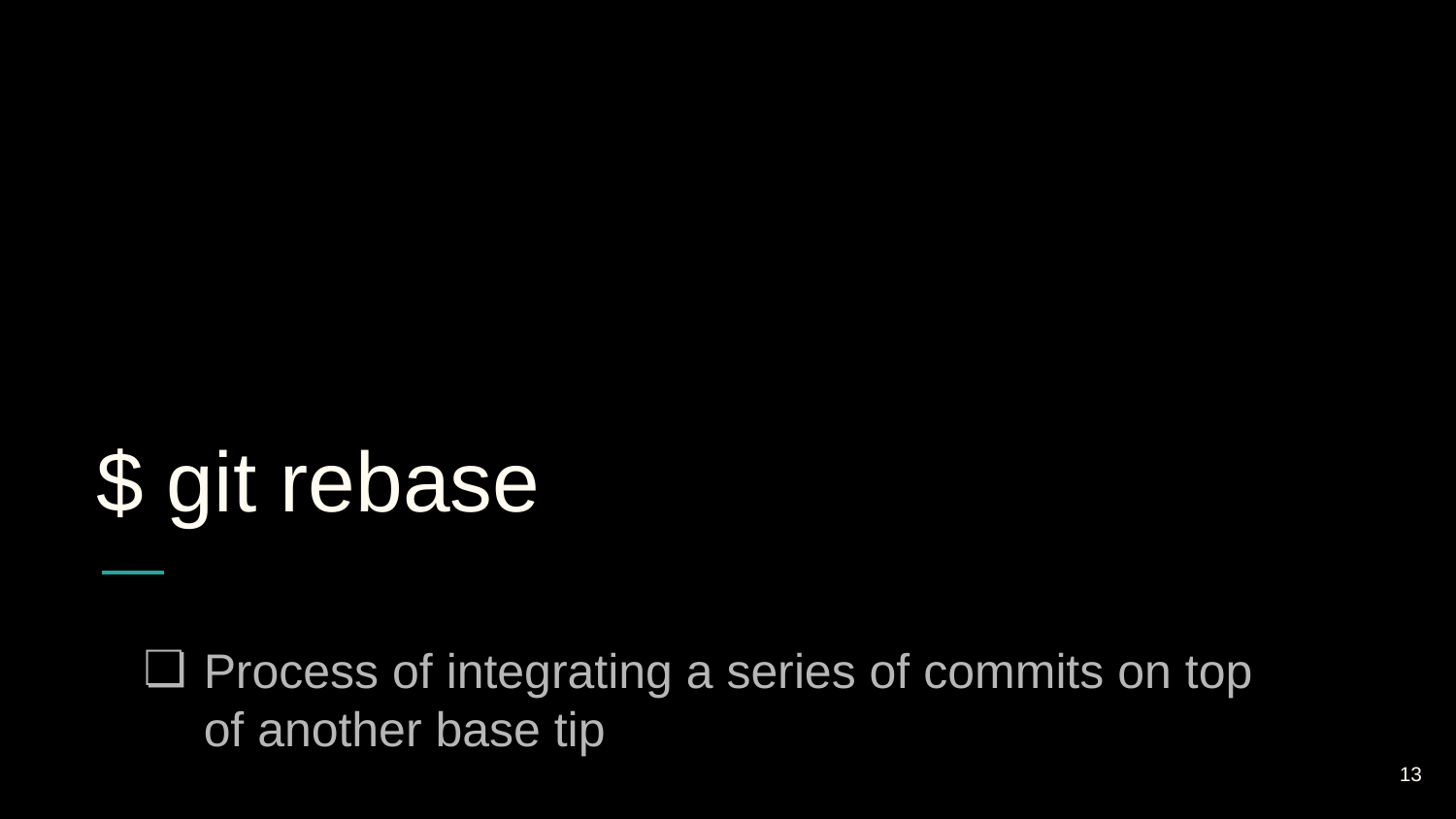

# $ git rebase
Process of integrating a series of commits on top of another base tip
13